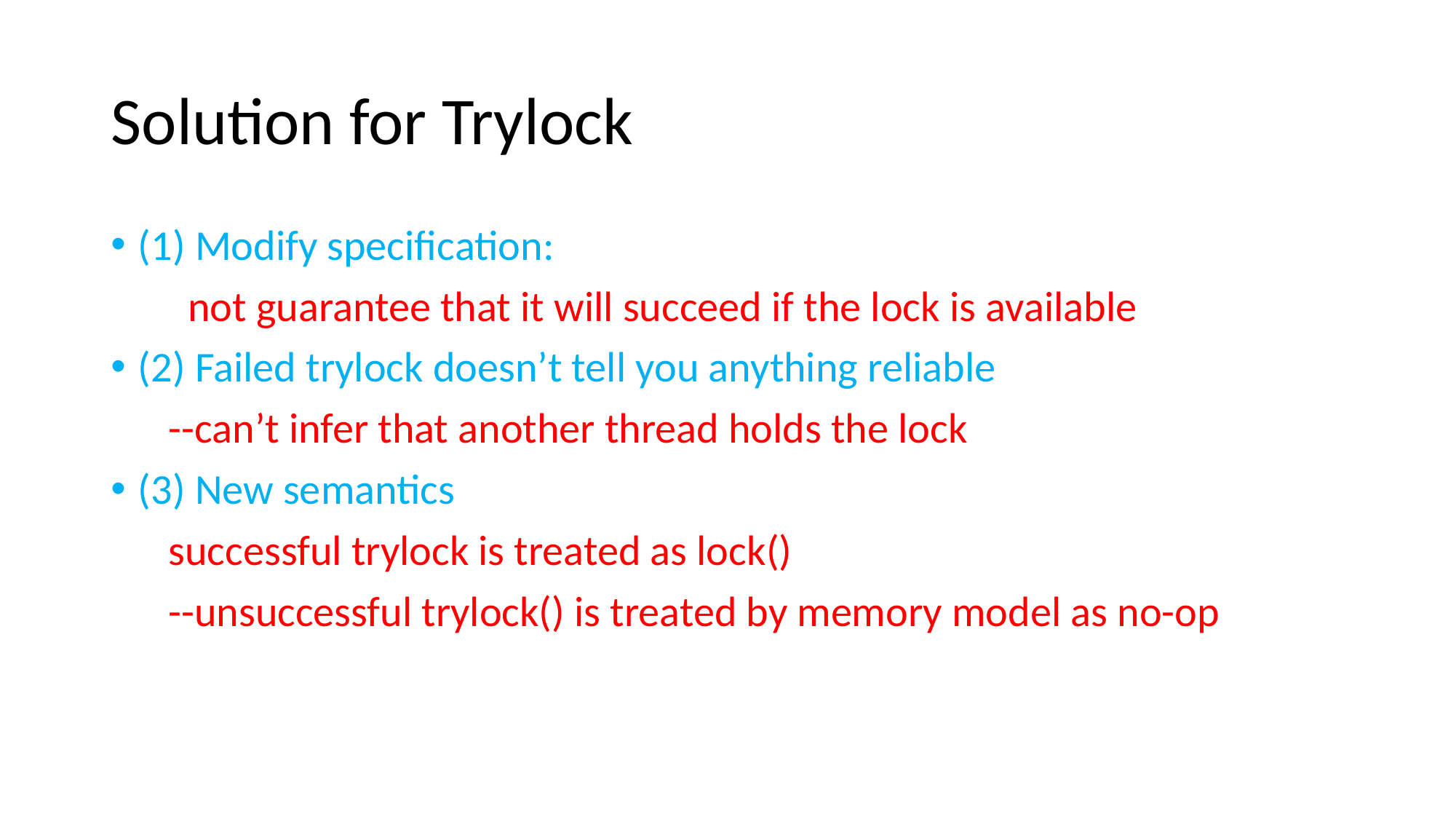

# Solution for Trylock
(1) Modify specification:
        not guarantee that it will succeed if the lock is available
(2) Failed trylock doesn’t tell you anything reliable
      --can’t infer that another thread holds the lock
(3) New semantics
      successful trylock is treated as lock()
      --unsuccessful trylock() is treated by memory model as no-op